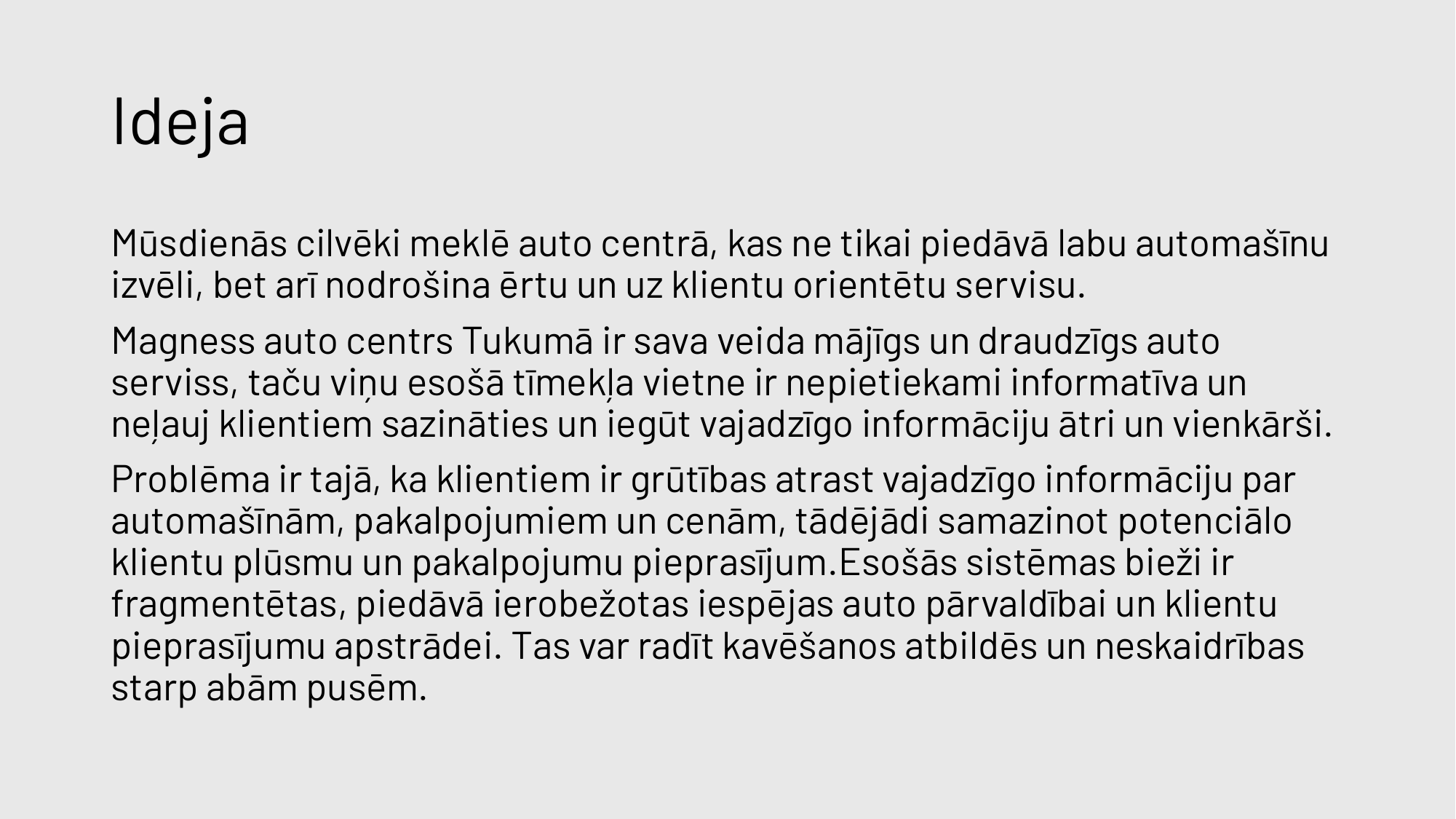

# Ideja
Mūsdienās cilvēki meklē auto centrā, kas ne tikai piedāvā labu automašīnu izvēli, bet arī nodrošina ērtu un uz klientu orientētu servisu.
Magness auto centrs Tukumā ir sava veida mājīgs un draudzīgs auto serviss, taču viņu esošā tīmekļa vietne ir nepietiekami informatīva un neļauj klientiem sazināties un iegūt vajadzīgo informāciju ātri un vienkārši.
Problēma ir tajā, ka klientiem ir grūtības atrast vajadzīgo informāciju par automašīnām, pakalpojumiem un cenām, tādējādi samazinot potenciālo klientu plūsmu un pakalpojumu pieprasījum.Esošās sistēmas bieži ir fragmentētas, piedāvā ierobežotas iespējas auto pārvaldībai un klientu pieprasījumu apstrādei. Tas var radīt kavēšanos atbildēs un neskaidrības starp abām pusēm.